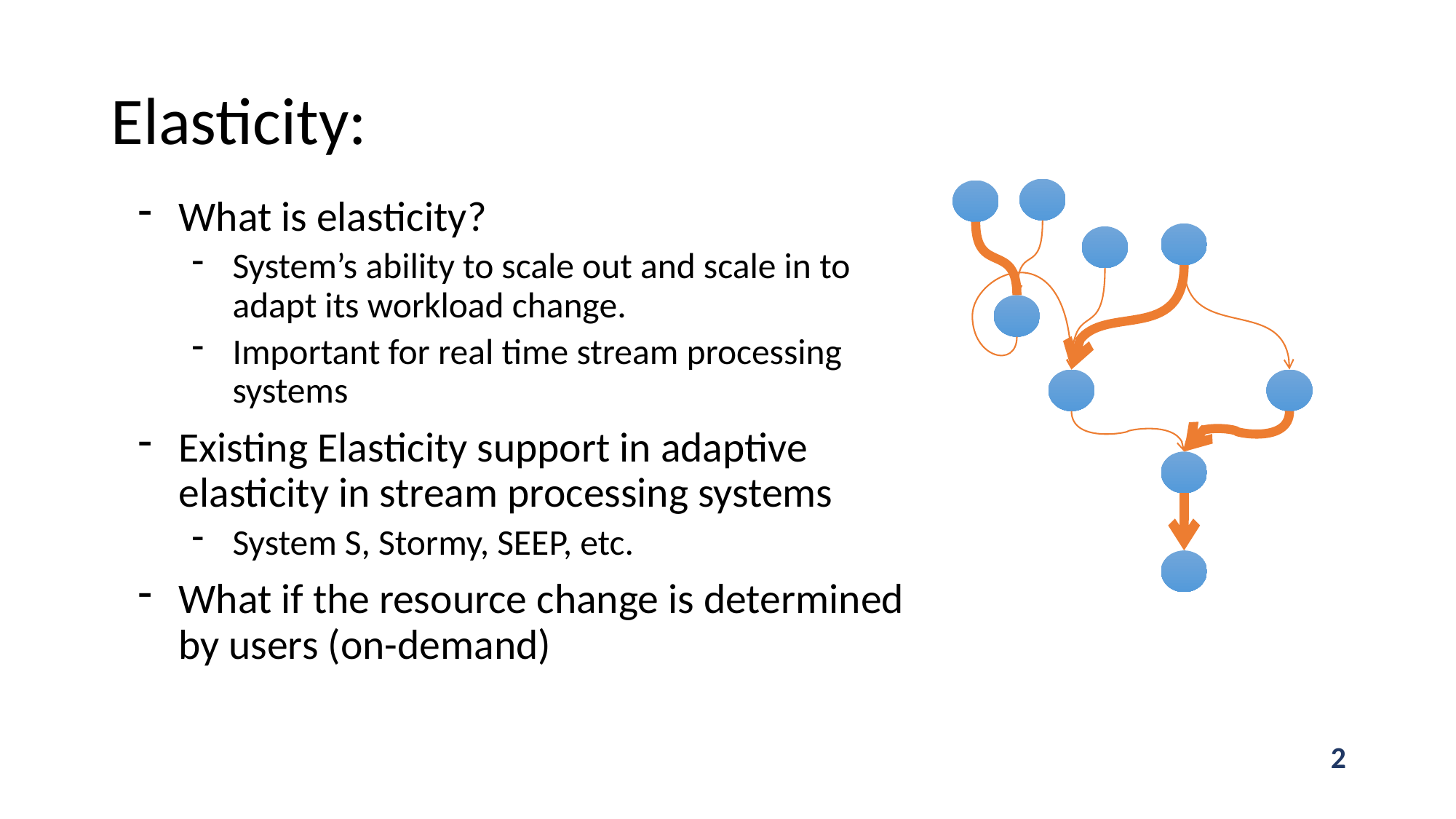

# Elasticity:

What is elasticity?
System’s ability to scale out and scale in to adapt its workload change.
Important for real time stream processing systems
Existing Elasticity support in adaptive elasticity in stream processing systems
System S, Stormy, SEEP, etc.
What if the resource change is determined by users (on-demand)

2